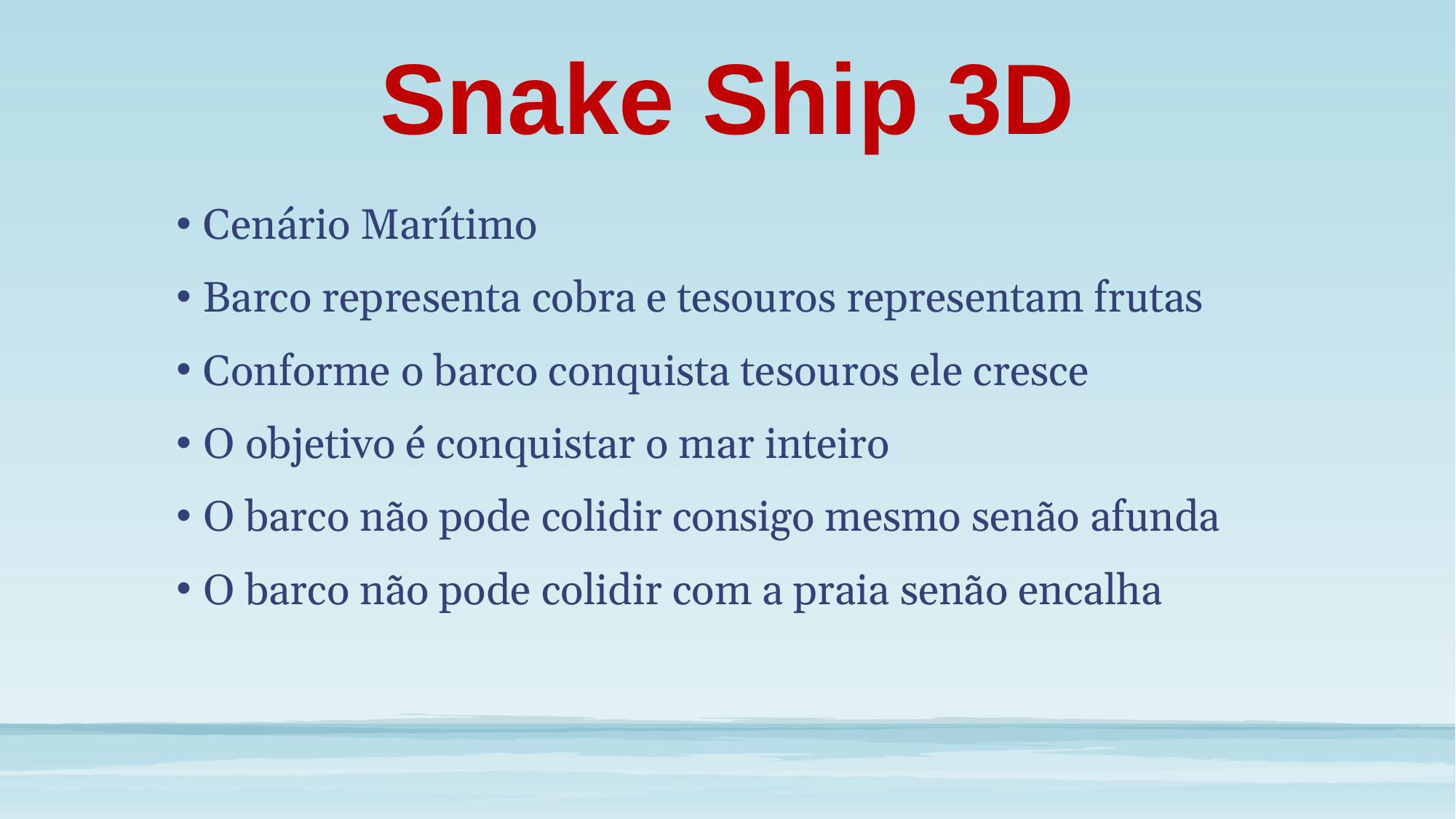

# Snake Ship 3D
Cenário Marítimo
Barco representa cobra e tesouros representam frutas
Conforme o barco conquista tesouros ele cresce
O objetivo é conquistar o mar inteiro
O barco não pode colidir consigo mesmo senão afunda
O barco não pode colidir com a praia senão encalha